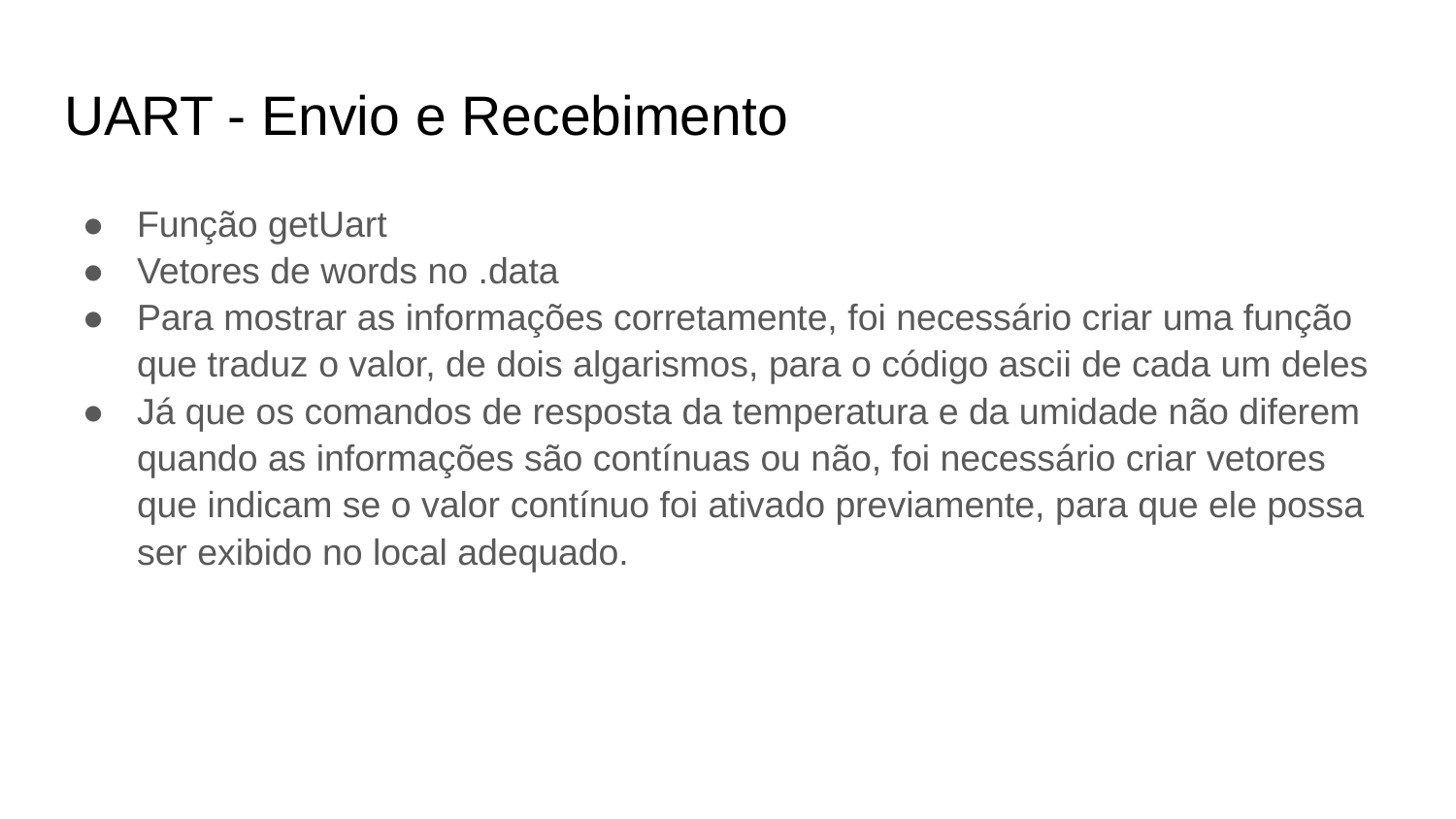

# UART - Envio e Recebimento
Função getUart
Vetores de words no .data
Para mostrar as informações corretamente, foi necessário criar uma função que traduz o valor, de dois algarismos, para o código ascii de cada um deles
Já que os comandos de resposta da temperatura e da umidade não diferem quando as informações são contínuas ou não, foi necessário criar vetores que indicam se o valor contínuo foi ativado previamente, para que ele possa ser exibido no local adequado.